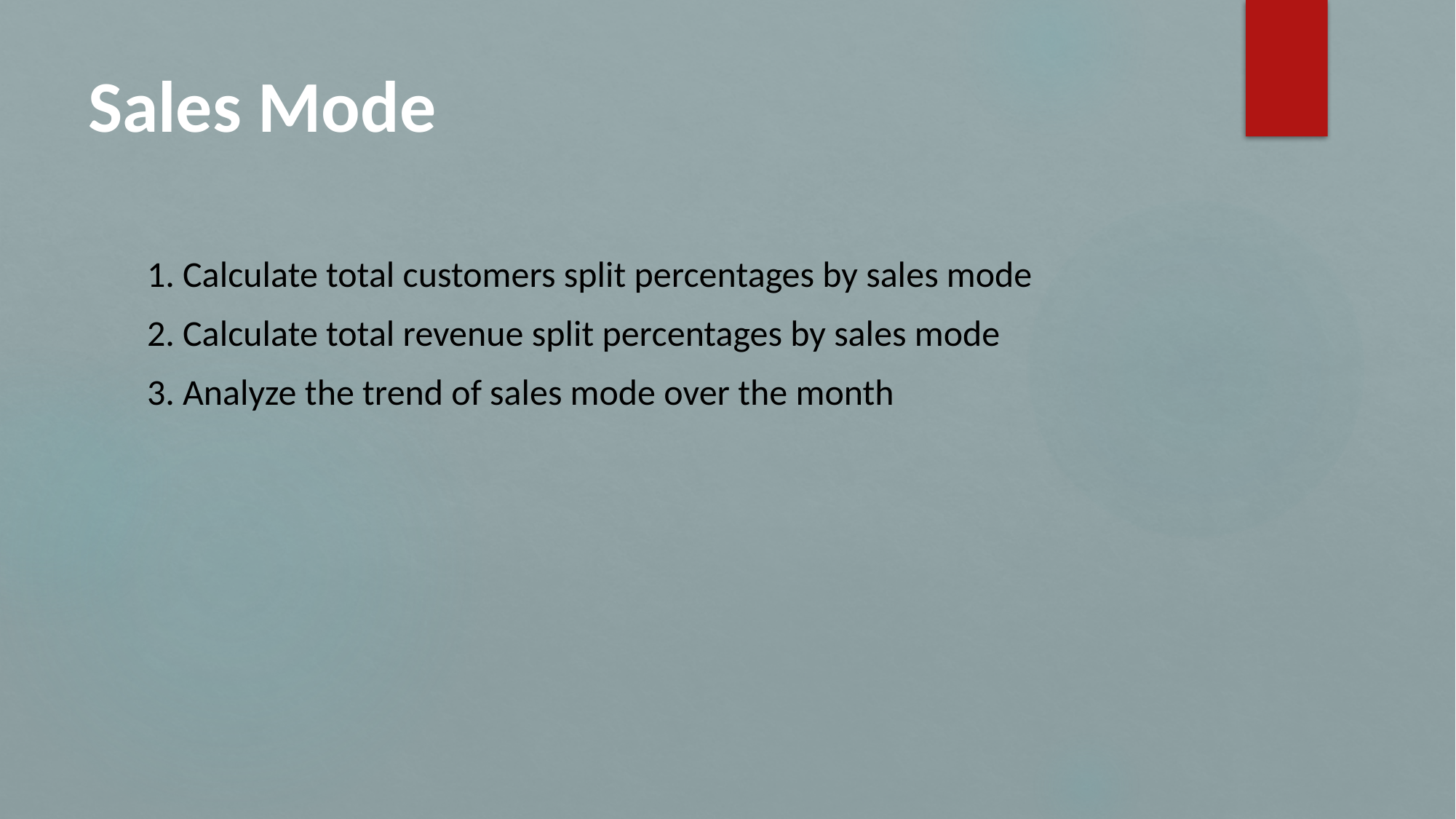

# Sales Mode
1. Calculate total customers split percentages by sales mode
2. Calculate total revenue split percentages by sales mode
3. Analyze the trend of sales mode over the month